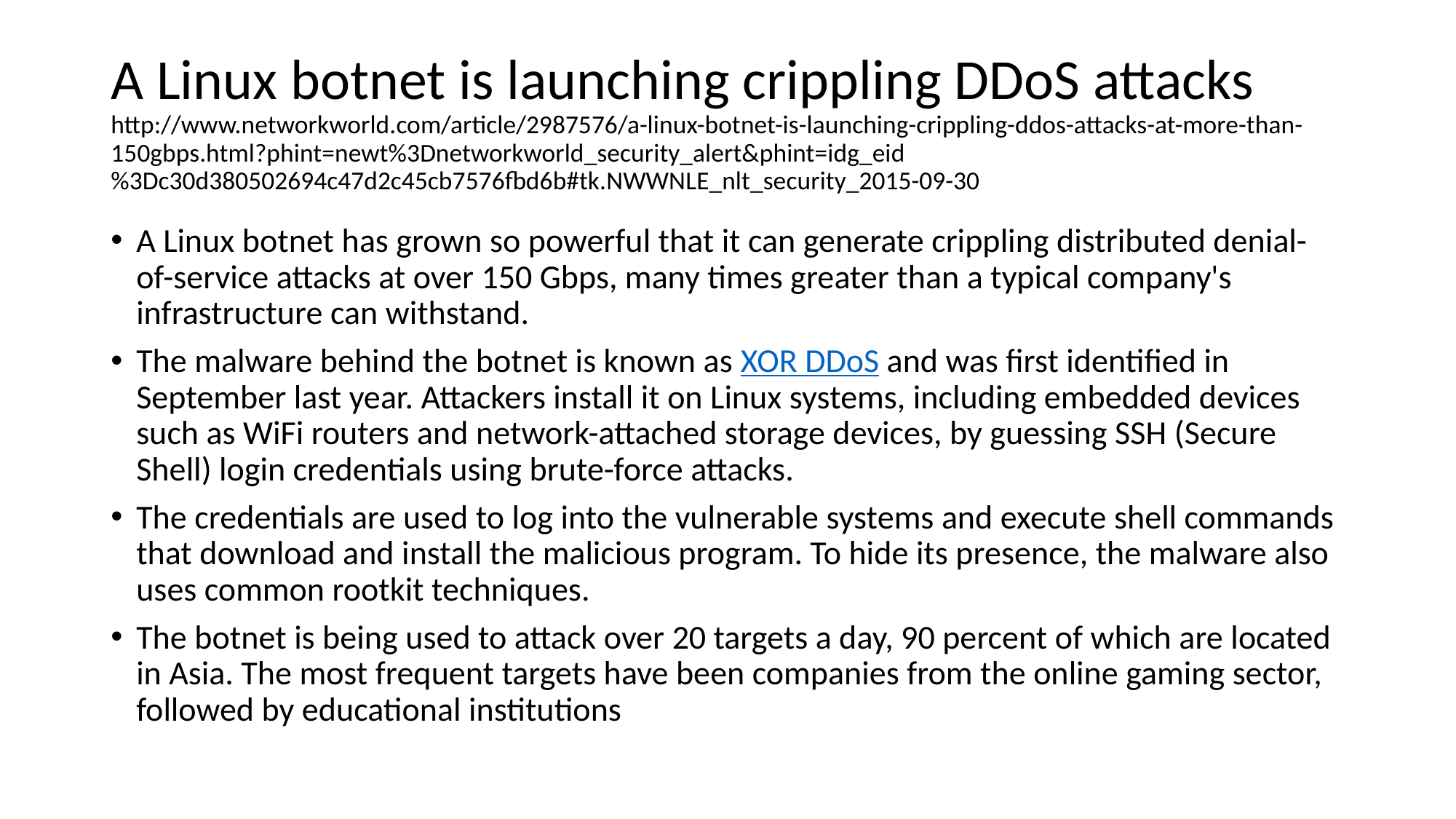

# A Linux botnet is launching crippling DDoS attacks http://www.networkworld.com/article/2987576/a-linux-botnet-is-launching-crippling-ddos-attacks-at-more-than-150gbps.html?phint=newt%3Dnetworkworld_security_alert&phint=idg_eid%3Dc30d380502694c47d2c45cb7576fbd6b#tk.NWWNLE_nlt_security_2015-09-30
A Linux botnet has grown so powerful that it can generate crippling distributed denial-of-service attacks at over 150 Gbps, many times greater than a typical company's infrastructure can withstand.
The malware behind the botnet is known as XOR DDoS and was first identified in September last year. Attackers install it on Linux systems, including embedded devices such as WiFi routers and network-attached storage devices, by guessing SSH (Secure Shell) login credentials using brute-force attacks.
The credentials are used to log into the vulnerable systems and execute shell commands that download and install the malicious program. To hide its presence, the malware also uses common rootkit techniques.
The botnet is being used to attack over 20 targets a day, 90 percent of which are located in Asia. The most frequent targets have been companies from the online gaming sector, followed by educational institutions